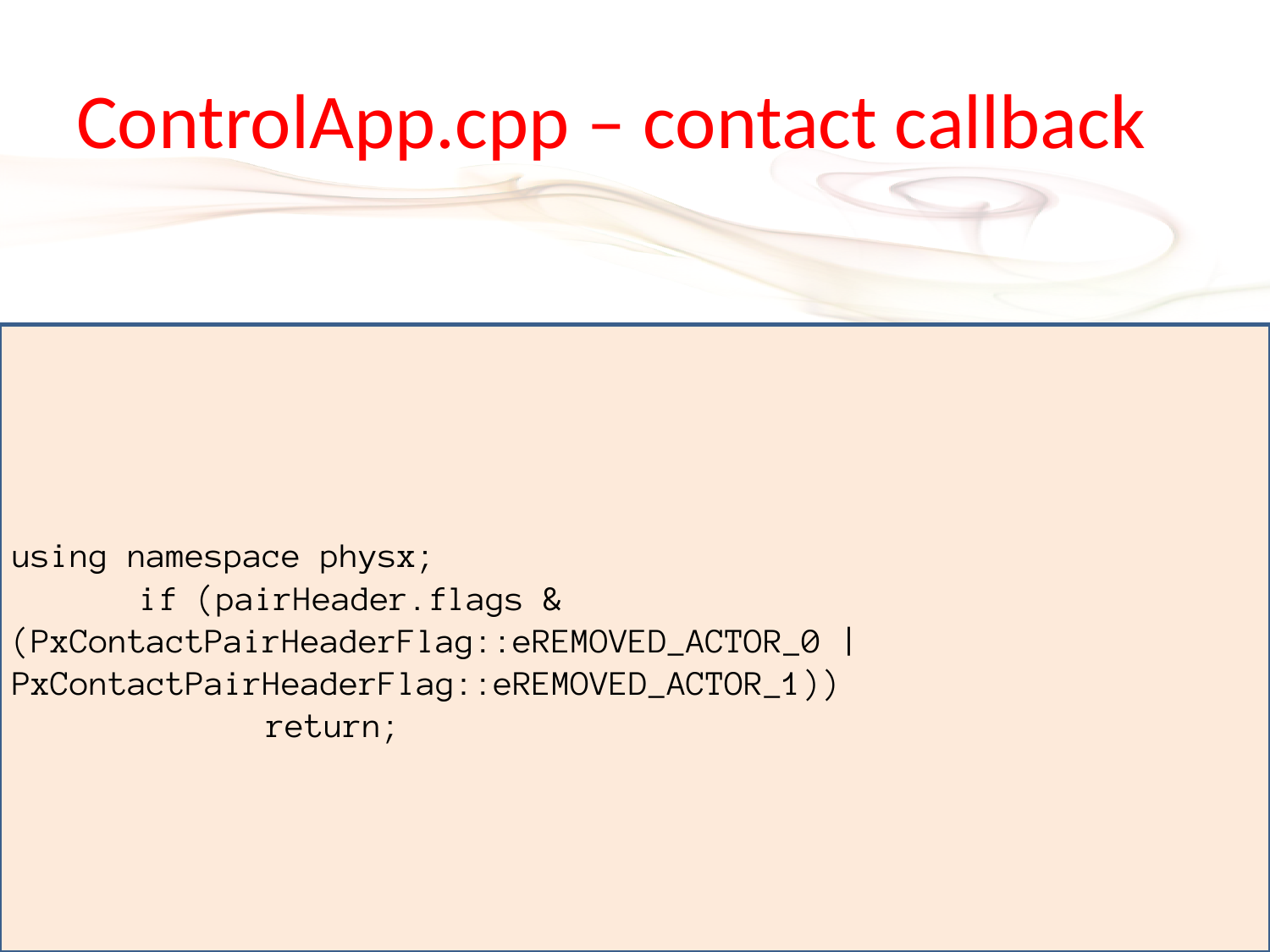

# ControlApp.cpp – contact callback
using namespace physx;
	if (pairHeader.flags & (PxContactPairHeaderFlag::eREMOVED_ACTOR_0 | PxContactPairHeaderFlag::eREMOVED_ACTOR_1))
		return;